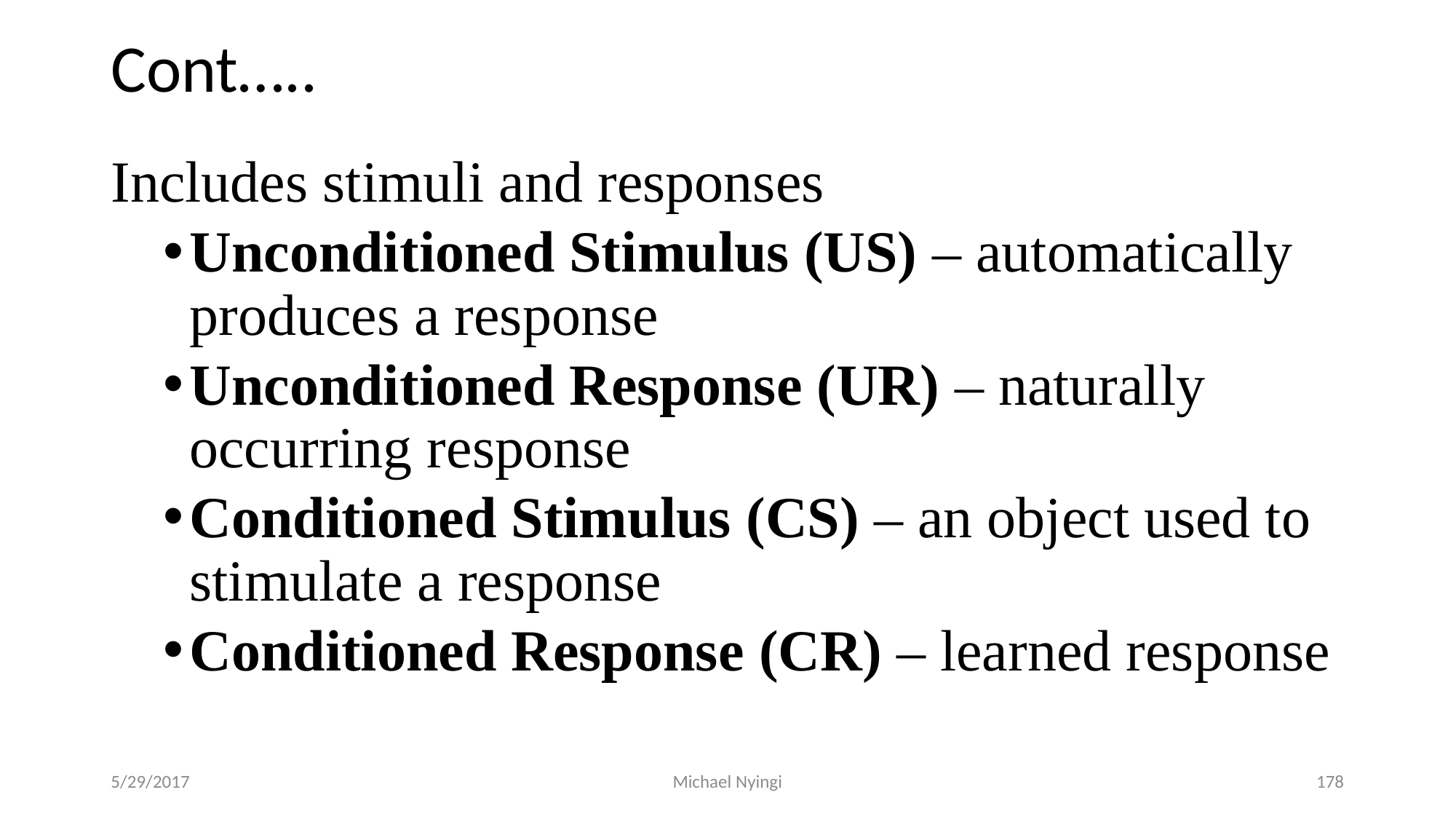

# Cont…..
Includes stimuli and responses
Unconditioned Stimulus (US) – automatically produces a response
Unconditioned Response (UR) – naturally occurring response
Conditioned Stimulus (CS) – an object used to stimulate a response
Conditioned Response (CR) – learned response

5/29/2017
Michael Nyingi
178